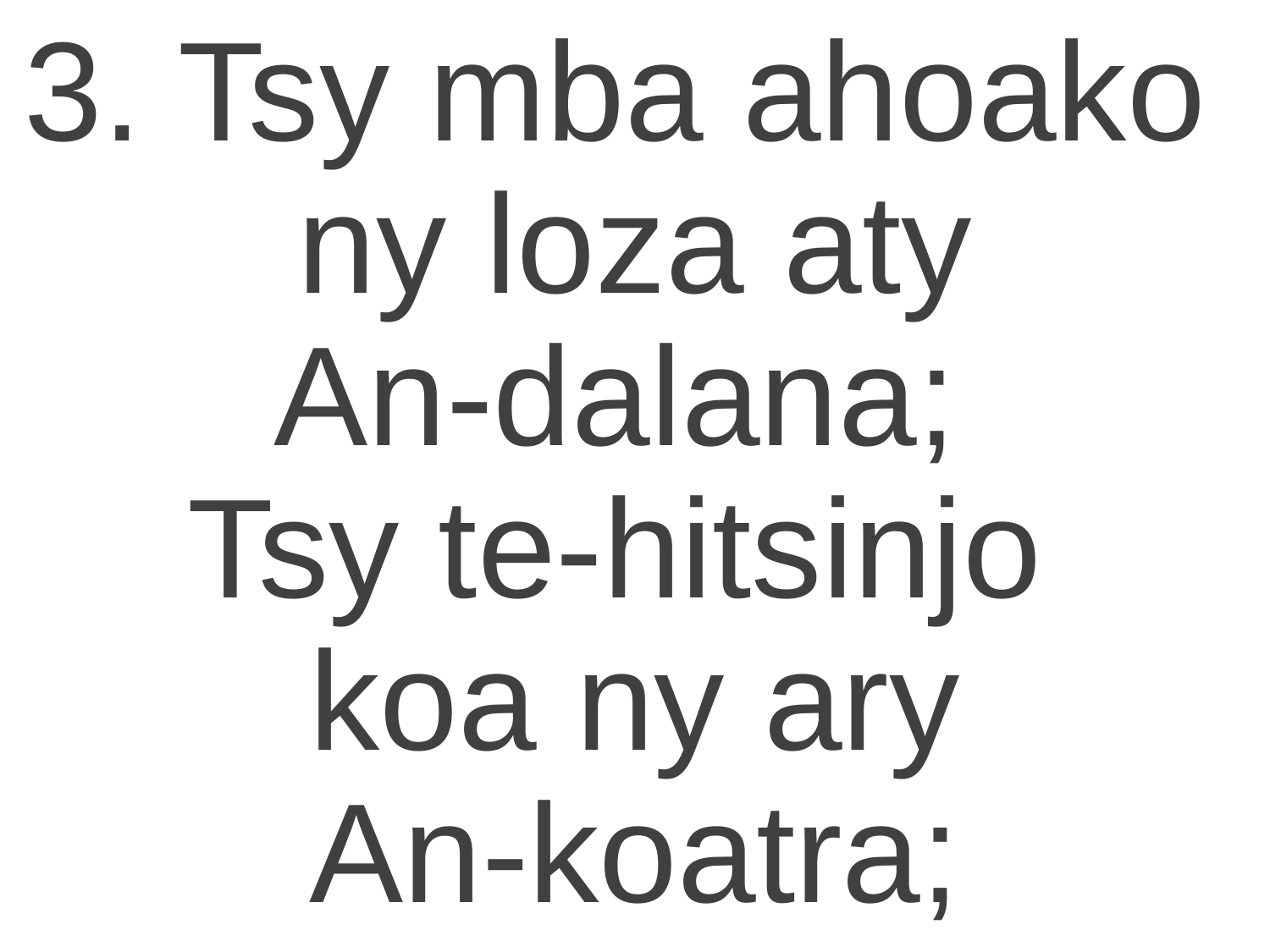

3. Tsy mba ahoako
ny loza aty
An-dalana;
Tsy te-hitsinjo
koa ny ary
An-koatra;